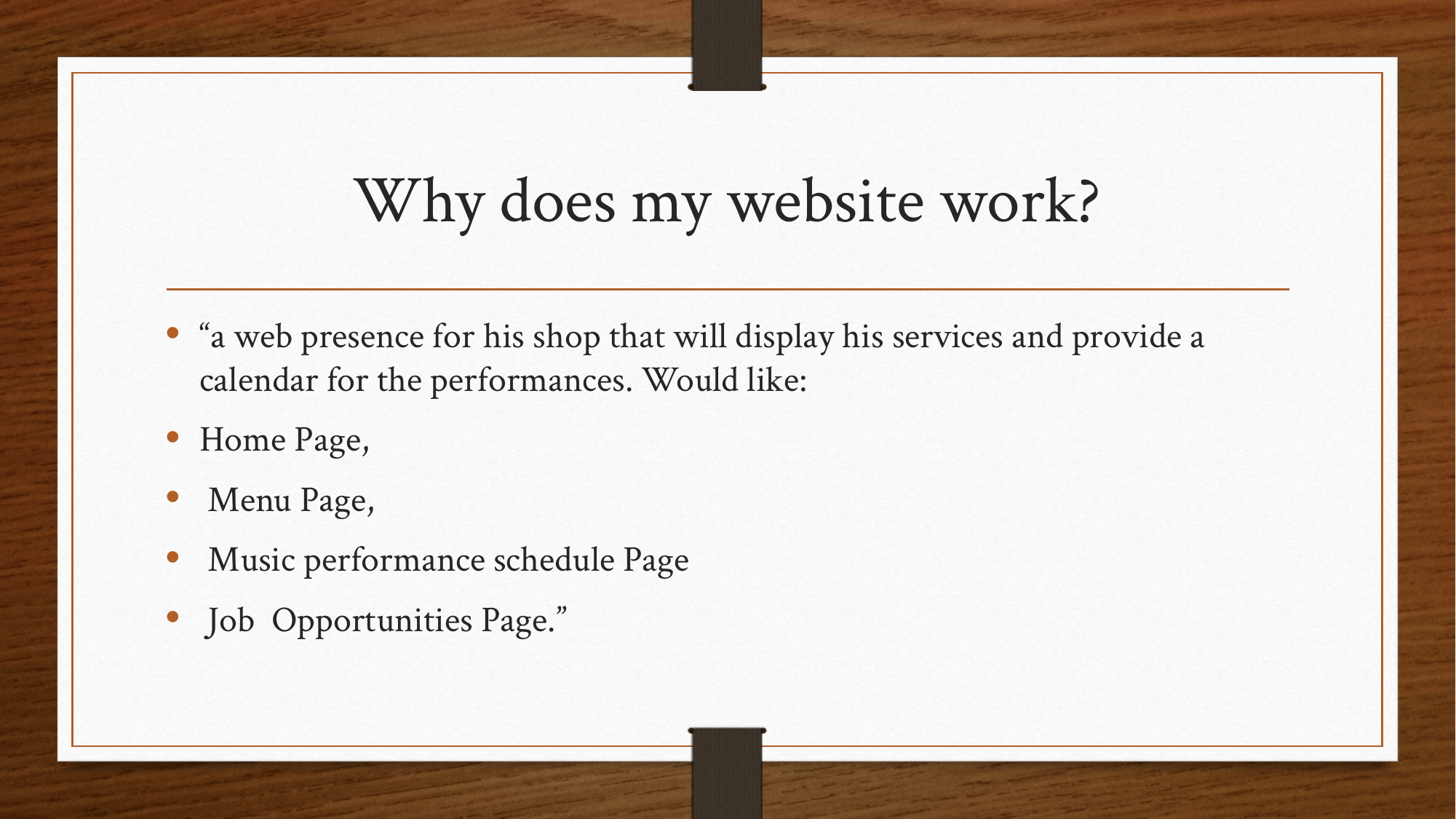

# Why does my website work?
“a web presence for his shop that will display his services and provide a calendar for the performances. Would like:
Home Page,
 Menu Page,
 Music performance schedule Page
 Job  Opportunities Page.”